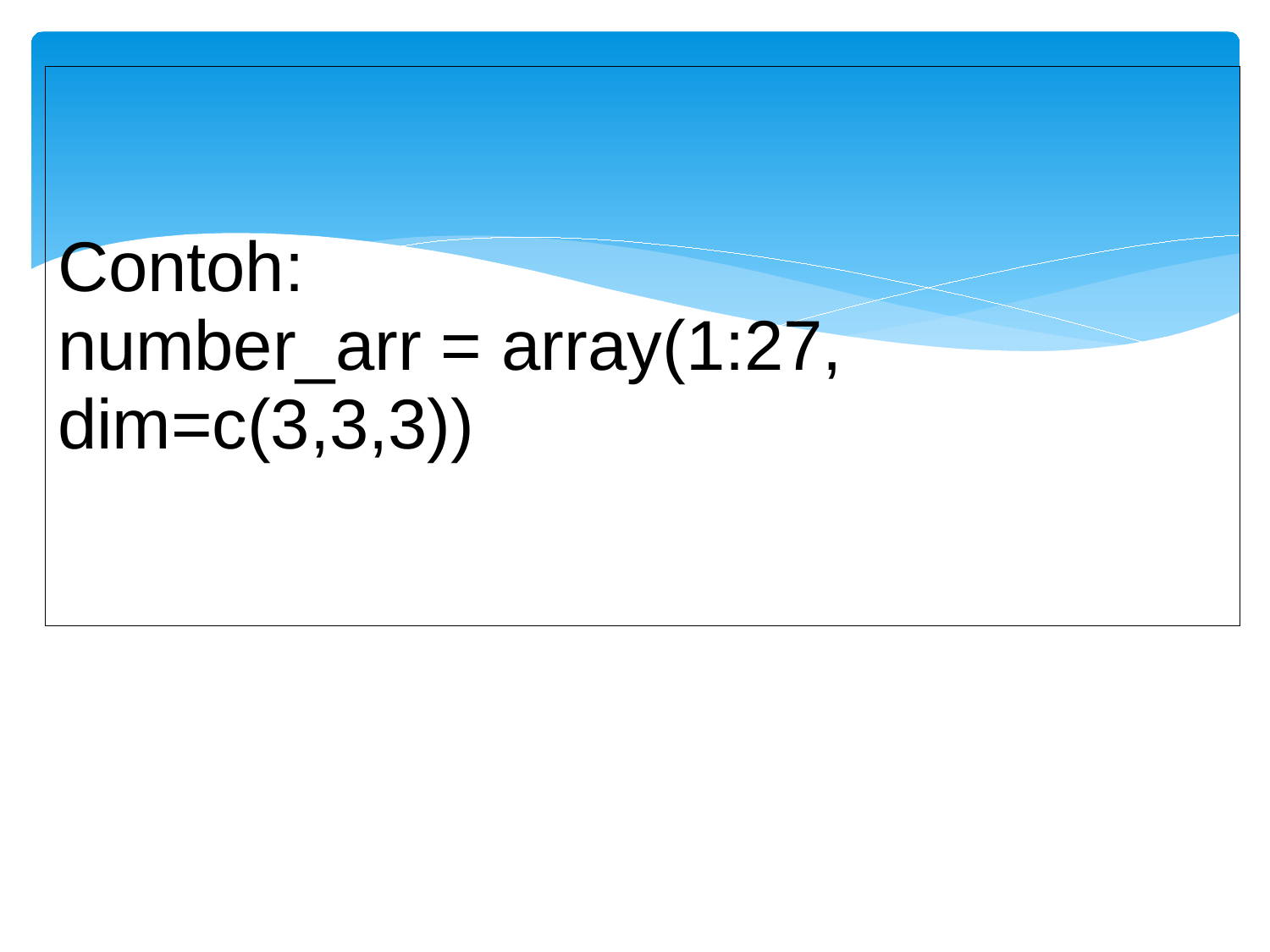

#
| Contoh: number\_arr = array(1:27, dim=c(3,3,3)) |
| --- |